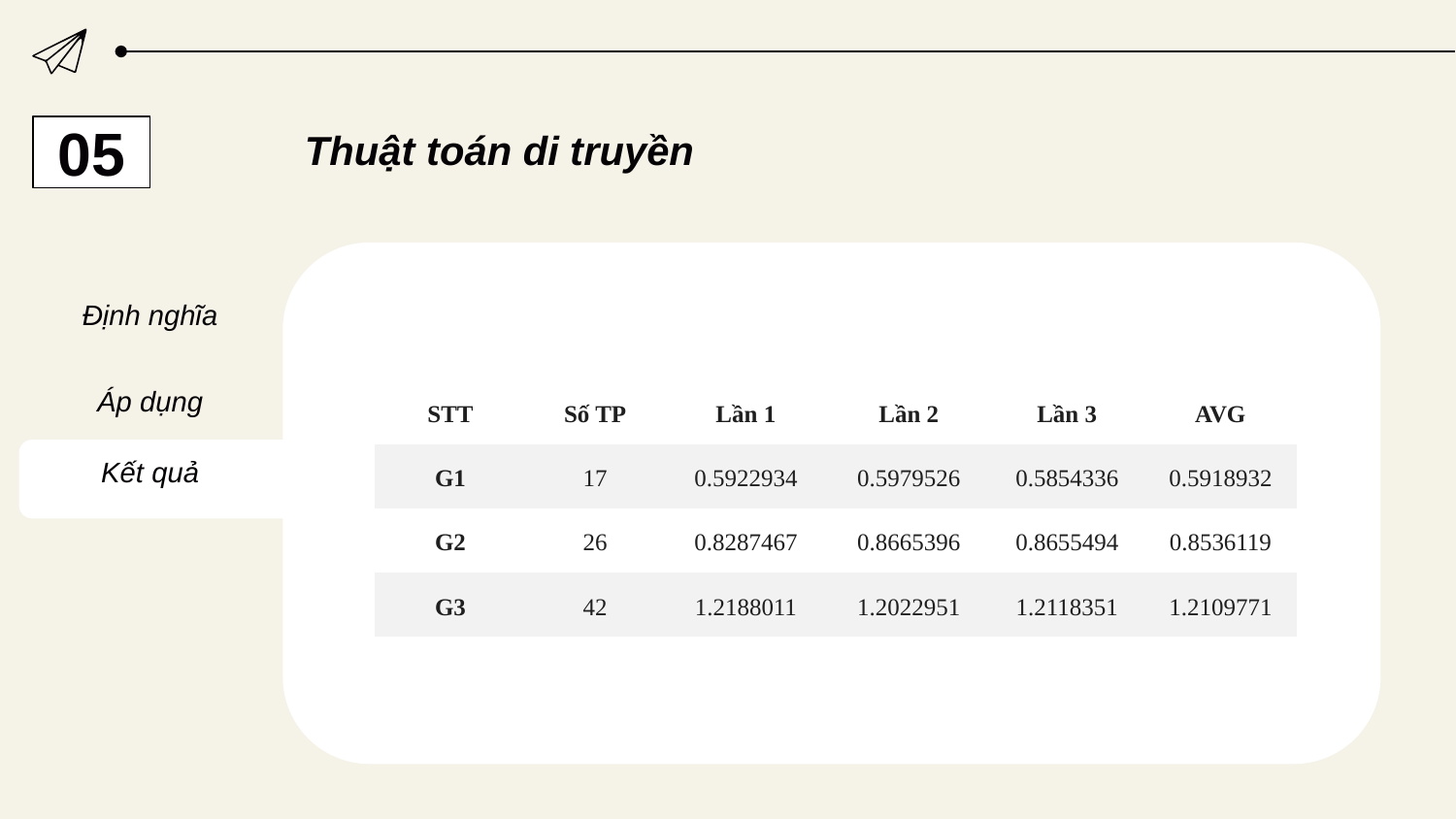

05
Thuật toán di truyền
02
03
Thuật toán tham lam

Định nghĩa
Áp dụng
| STT | Số TP | Lần 1 | Lần 2 | Lần 3 | AVG |
| --- | --- | --- | --- | --- | --- |
| G1 | 17 | 0.5922934 | 0.5979526 | 0.5854336 | 0.5918932 |
| G2 | 26 | 0.8287467 | 0.8665396 | 0.8655494 | 0.8536119 |
| G3 | 42 | 1.2188011 | 1.2022951 | 1.2118351 | 1.2109771 |
Kết quả

06
Bảng so sánh
Thuật toán vét cạn
05
04
Thuật toán ACO
Thuật toán di truyền